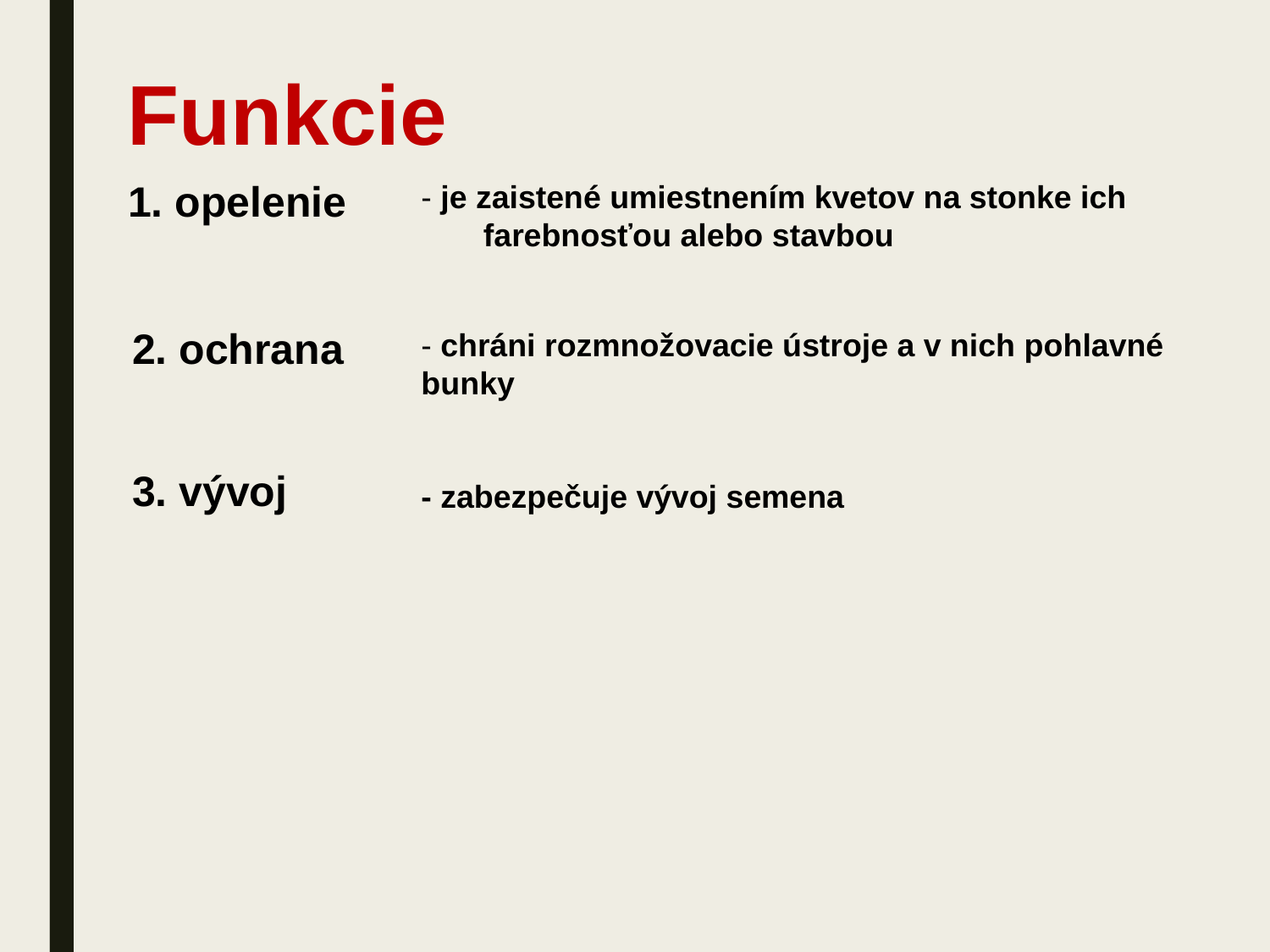

Funkcie
1. opelenie
- je zaistené umiestnením kvetov na stonke ich  farebnosťou alebo stavbou

2. ochrana
- chráni rozmnožovacie ústroje a v nich pohlavné bunky

3. vývoj
- zabezpečuje vývoj semena